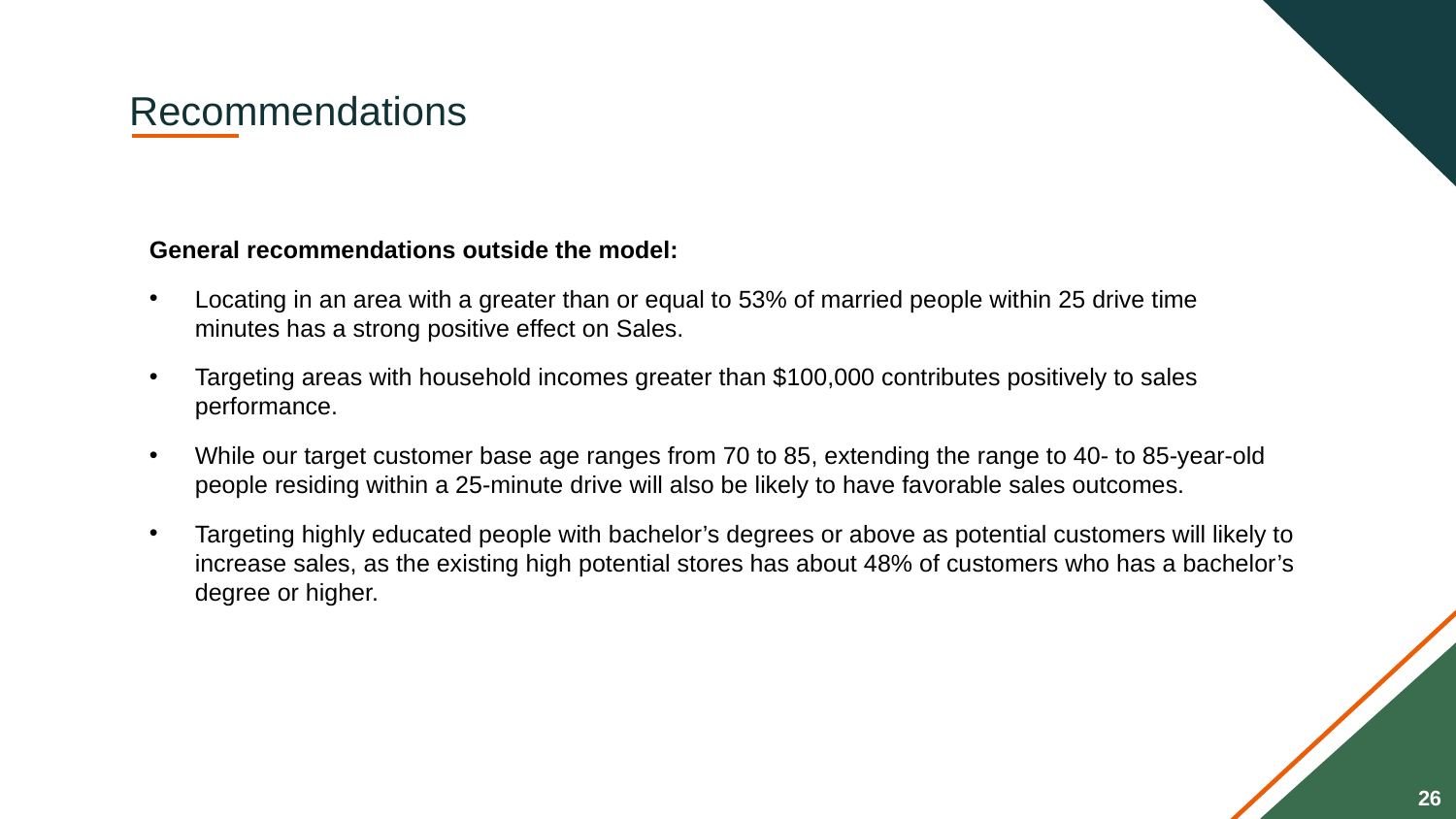

# Recommendations
General recommendations outside the model:
Locating in an area with a greater than or equal to 53% of married people within 25 drive time minutes has a strong positive effect on Sales.
Targeting areas with household incomes greater than $100,000 contributes positively to sales performance.
While our target customer base age ranges from 70 to 85, extending the range to 40- to 85-year-old people residing within a 25-minute drive will also be likely to have favorable sales outcomes.
Targeting highly educated people with bachelor’s degrees or above as potential customers will likely to increase sales, as the existing high potential stores has about 48% of customers who has a bachelor’s degree or higher.

26